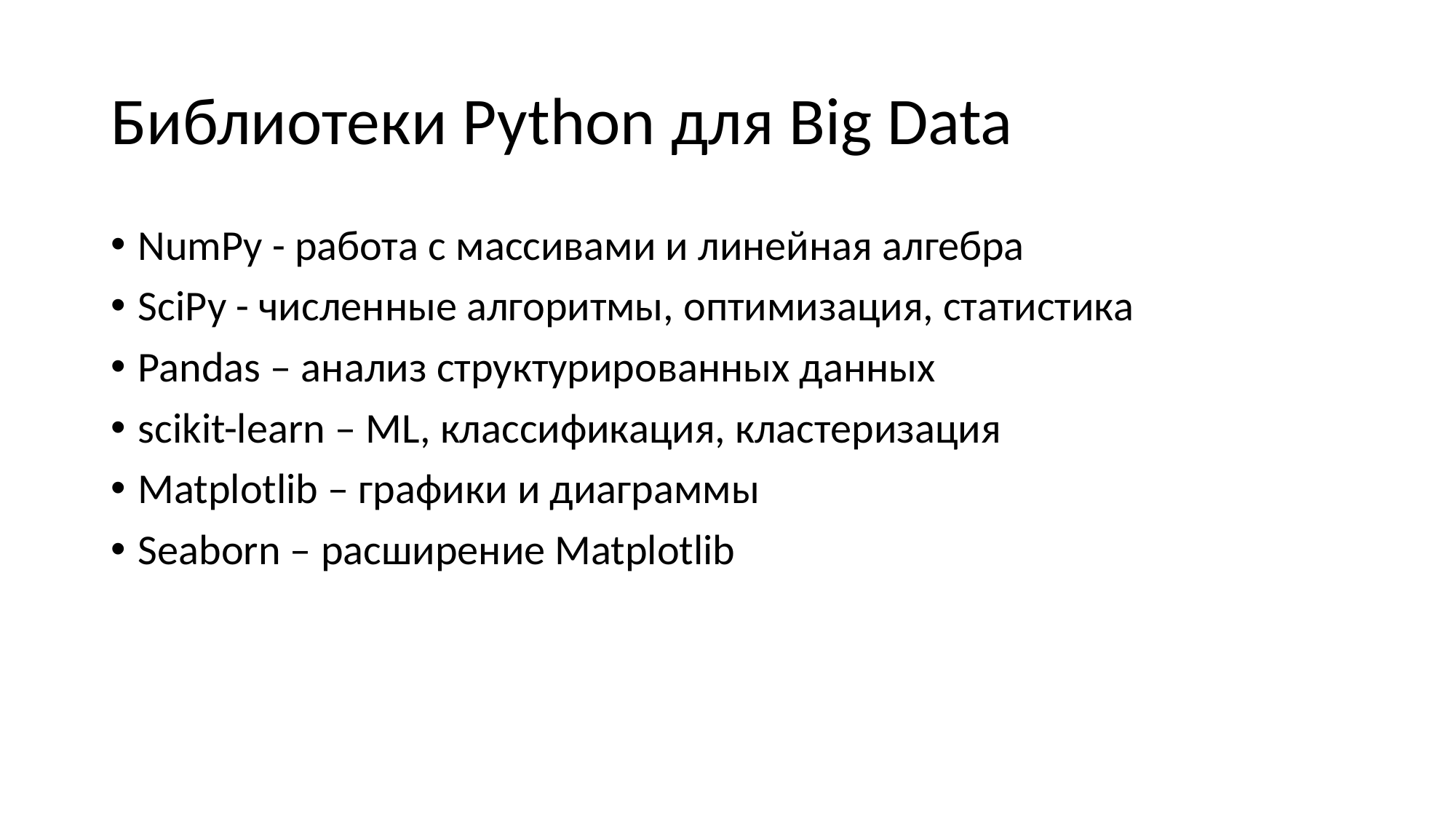

# Библиотеки Python для Big Data
NumPy - работа с массивами и линейная алгебра
SciPy - численные алгоритмы, оптимизация, статистика
Pandas – анализ структурированных данных
scikit-learn – ML, классификация, кластеризация
Matplotlib – графики и диаграммы
Seaborn – расширение Matplotlib